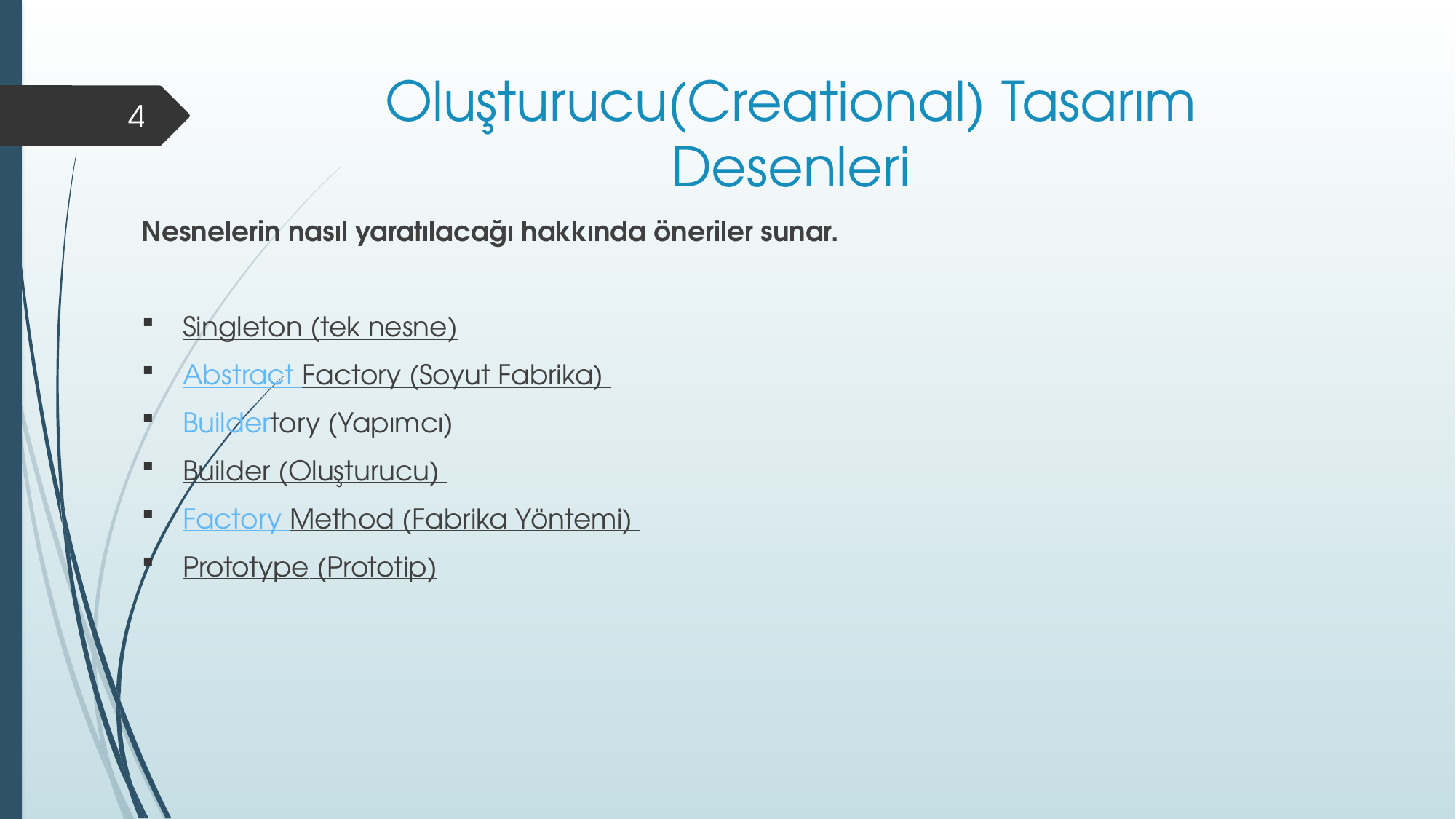

# Oluşturucu(Creational) Tasarım Desenleri
4
Nesnelerin nasıl yaratılacağı hakkında öneriler sunar.

Singleton (tek nesne)
Abstract Factory (Soyut Fabrika)
Buildertory (Yapımcı)
Builder (Oluşturucu)
Factory Method (Fabrika Yöntemi)
Prototype (Prototip)